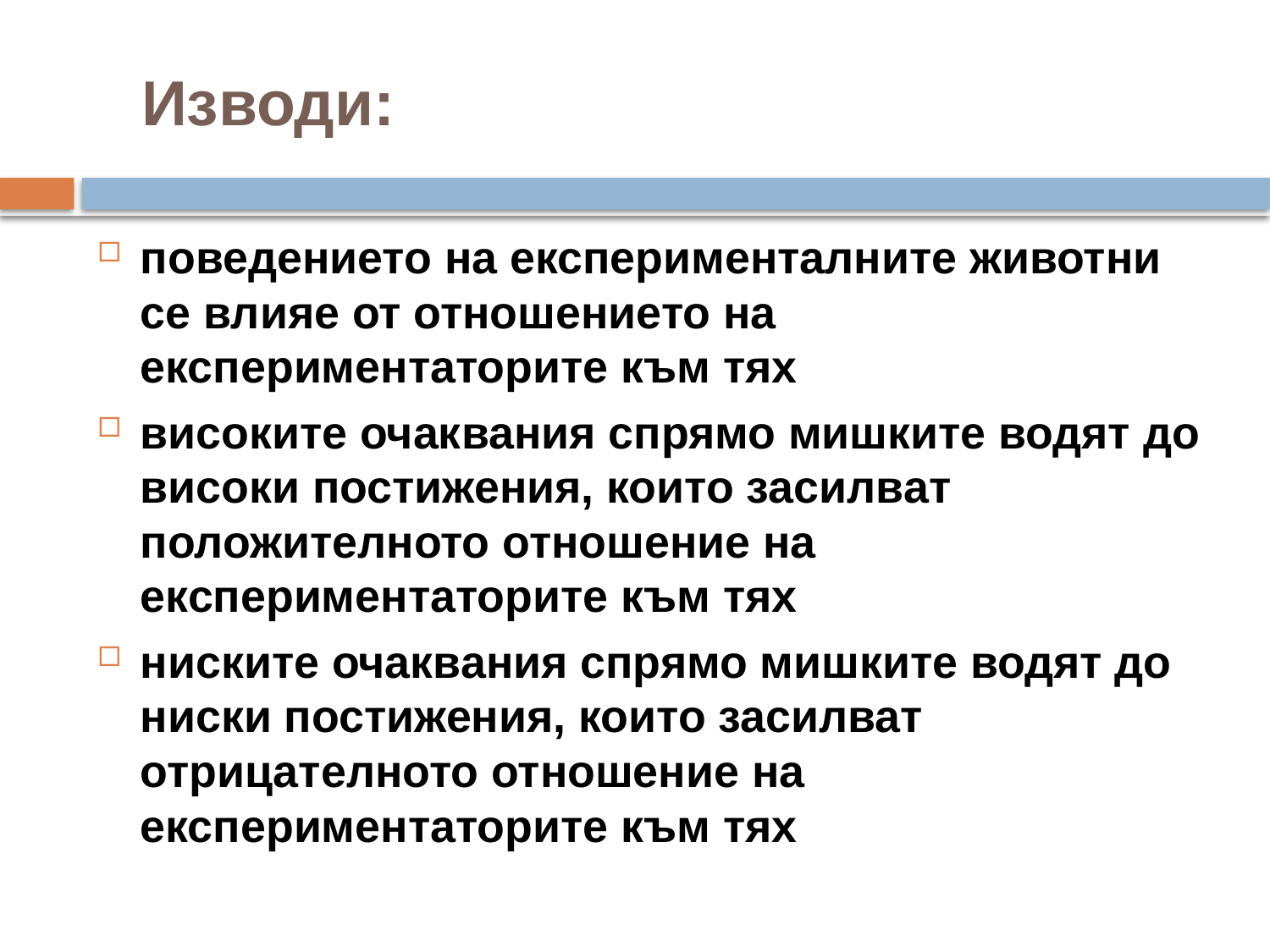

# Изводи:
поведението на експерименталните животни се влияе от отношението на експериментаторите към тях
високите очаквания спрямо мишките водят до високи постижения, които засилват положителното отношение на eкспериментаторите към тях
ниските очаквания спрямо мишките водят до ниски постижения, които засилват отрицателното отношение на експериментаторите към тях